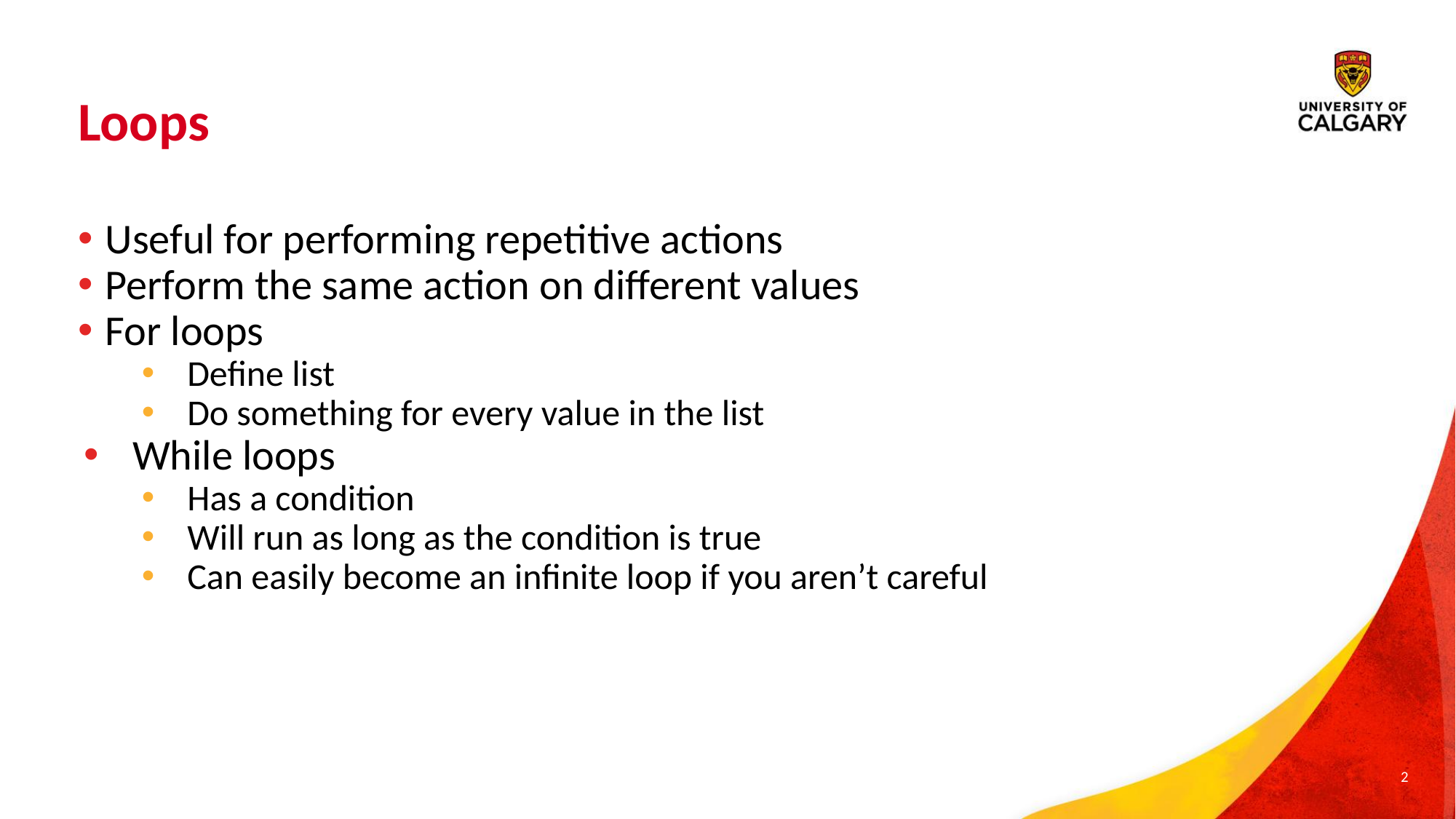

# Loops
Useful for performing repetitive actions
Perform the same action on different values
For loops
Define list
Do something for every value in the list
While loops
Has a condition
Will run as long as the condition is true
Can easily become an infinite loop if you aren’t careful
2